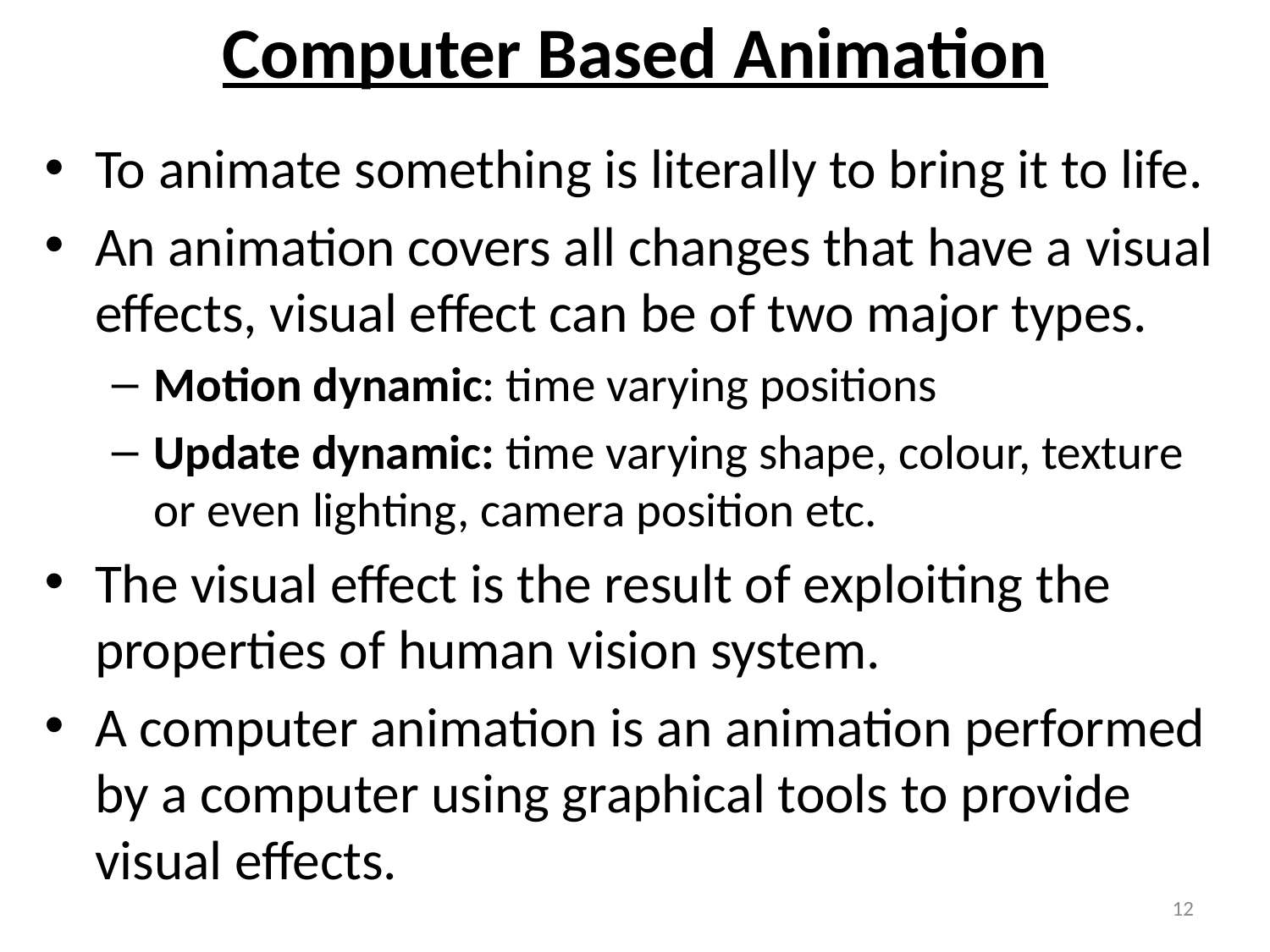

# Computer Based Animation
To animate something is literally to bring it to life.
An animation covers all changes that have a visual effects, visual effect can be of two major types.
Motion dynamic: time varying positions
Update dynamic: time varying shape, colour, texture or even lighting, camera position etc.
The visual effect is the result of exploiting the properties of human vision system.
A computer animation is an animation performed by a computer using graphical tools to provide visual effects.

12